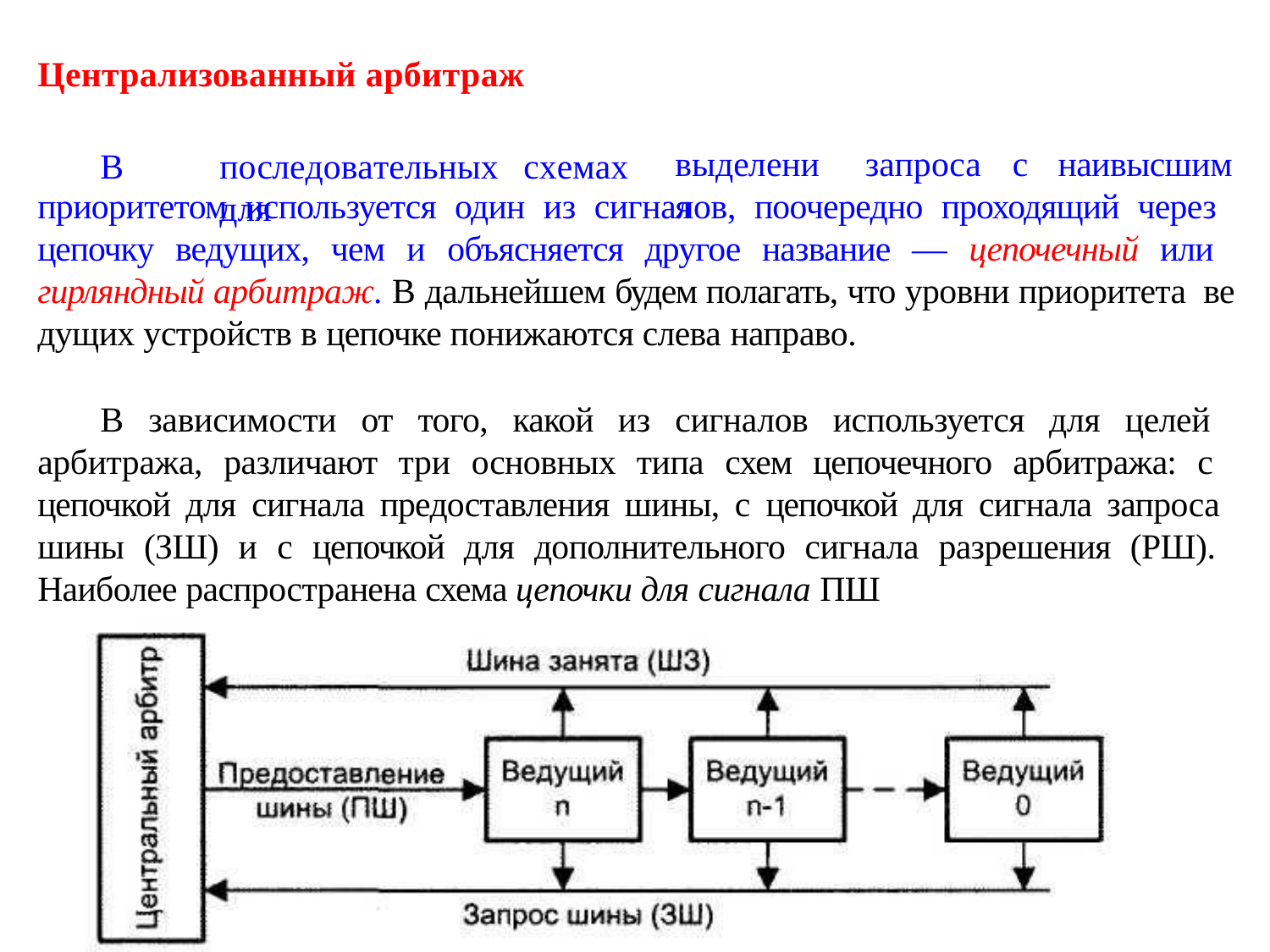

Централизованный арбитраж

В	последовательных	схемах	для
выделения
запроса	с
наивысшим
приоритетом используется один из сигналов, поочередно проходя­щий через  цепочку ведущих, чем и объясняется другое название — цепочечный или  гирляндный арбитраж. В дальнейшем будем полагать, что уровни приоритета  ве­дущих устройств в цепочке понижаются слева направо.

В зависимости от того, какой из сигналов используется для целей  арбитража, различают три основных типа схем цепочечного арбитража: с  цепочкой для сигна­ла предоставления шины, с цепочкой для сигнала запроса  шины (ЗШ) и с цепочкой для дополнительного сигнала разрешения (РШ).  Наиболее распространена схема цепочки для сигнала ПШ